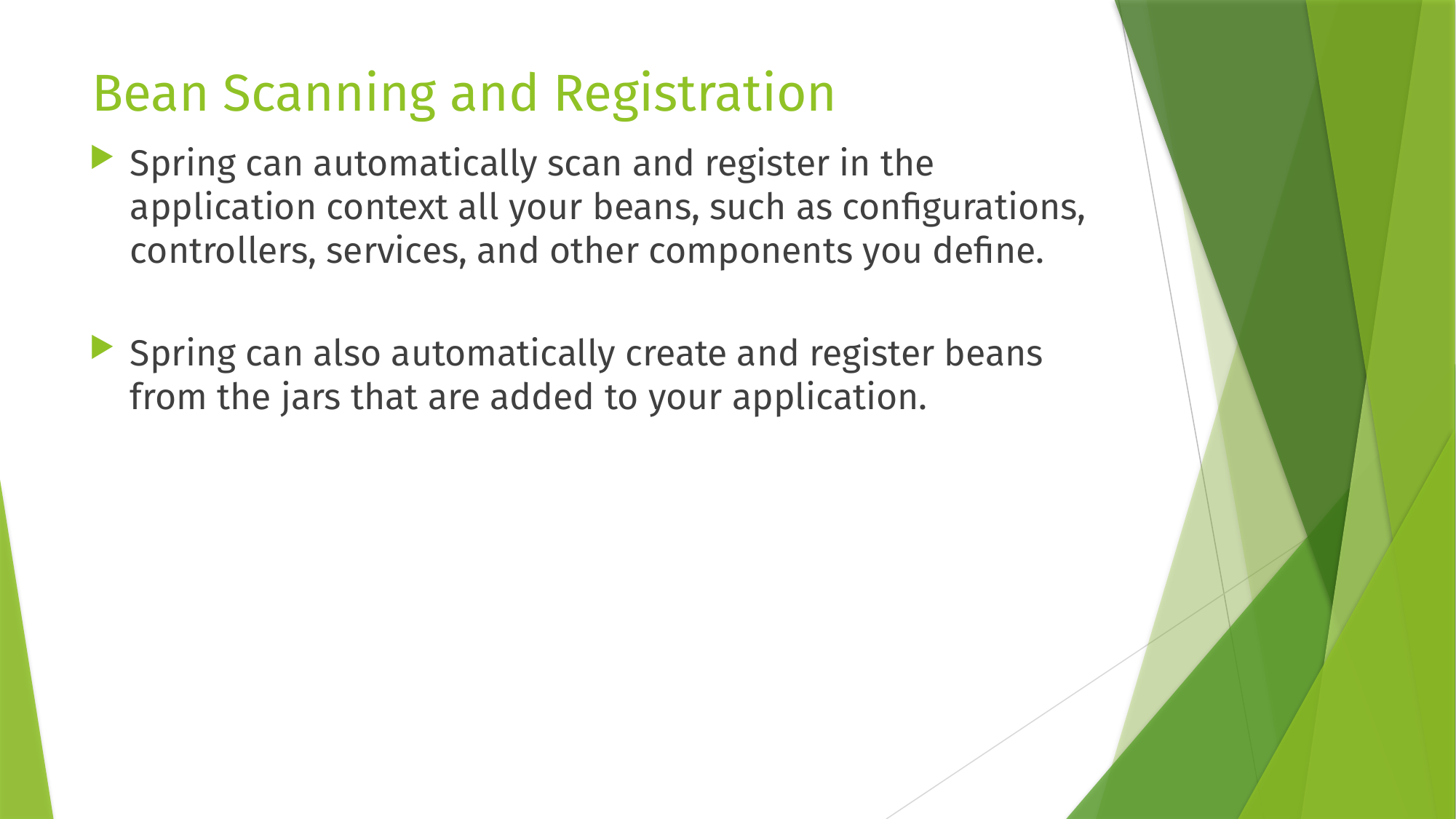

# Bean Scanning and Registration
Spring can automatically scan and register in the application context all your beans, such as configurations, controllers, services, and other components you define.
Spring can also automatically create and register beans from the jars that are added to your application.